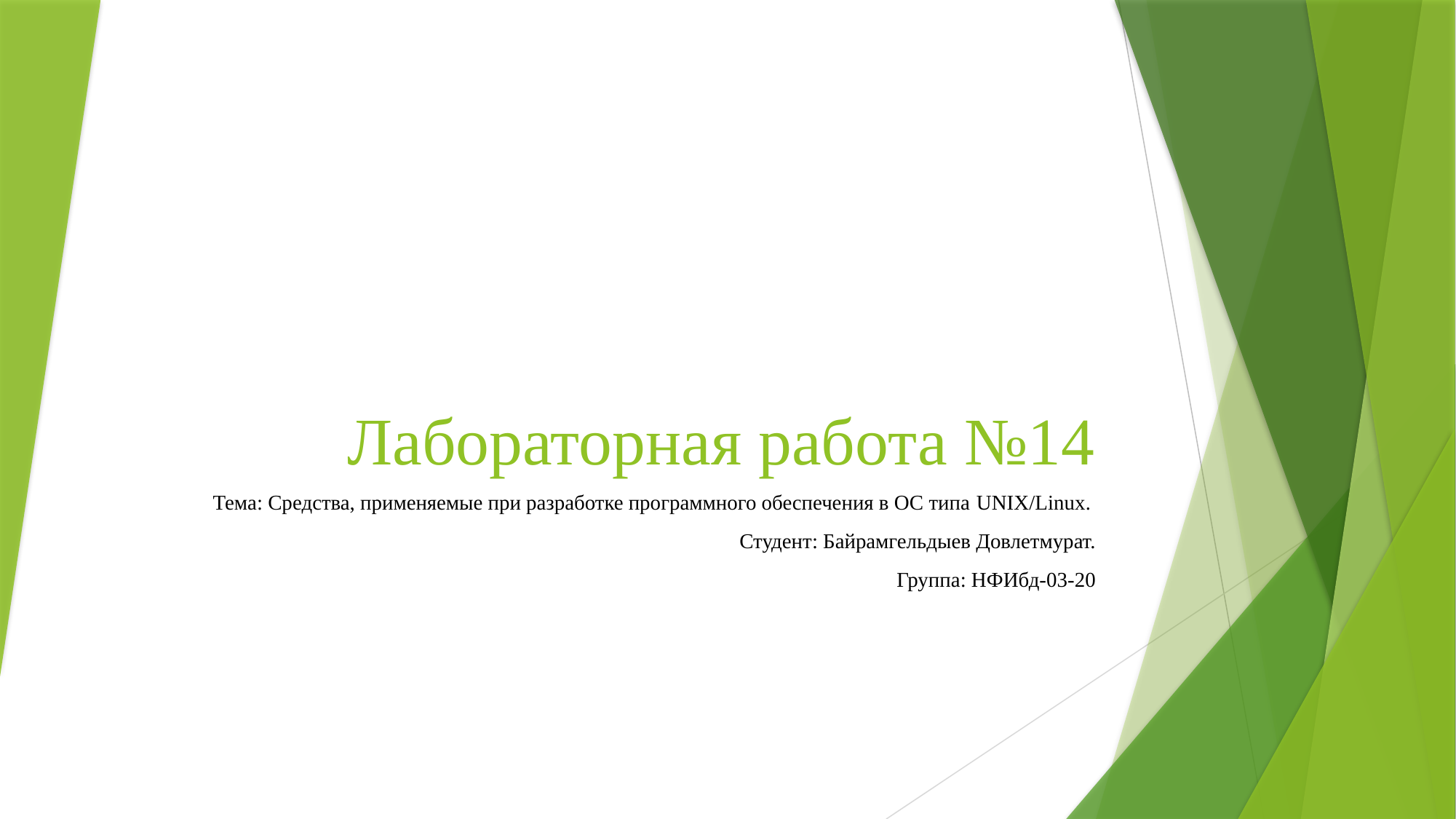

# Лабораторная работа №14
 Тема: Средства, применяемые при разработке программного обеспечения в ОС типа UNIX/Linux.
Студент: Байрамгельдыев Довлетмурат.
                         Группа: НФИбд-03-20